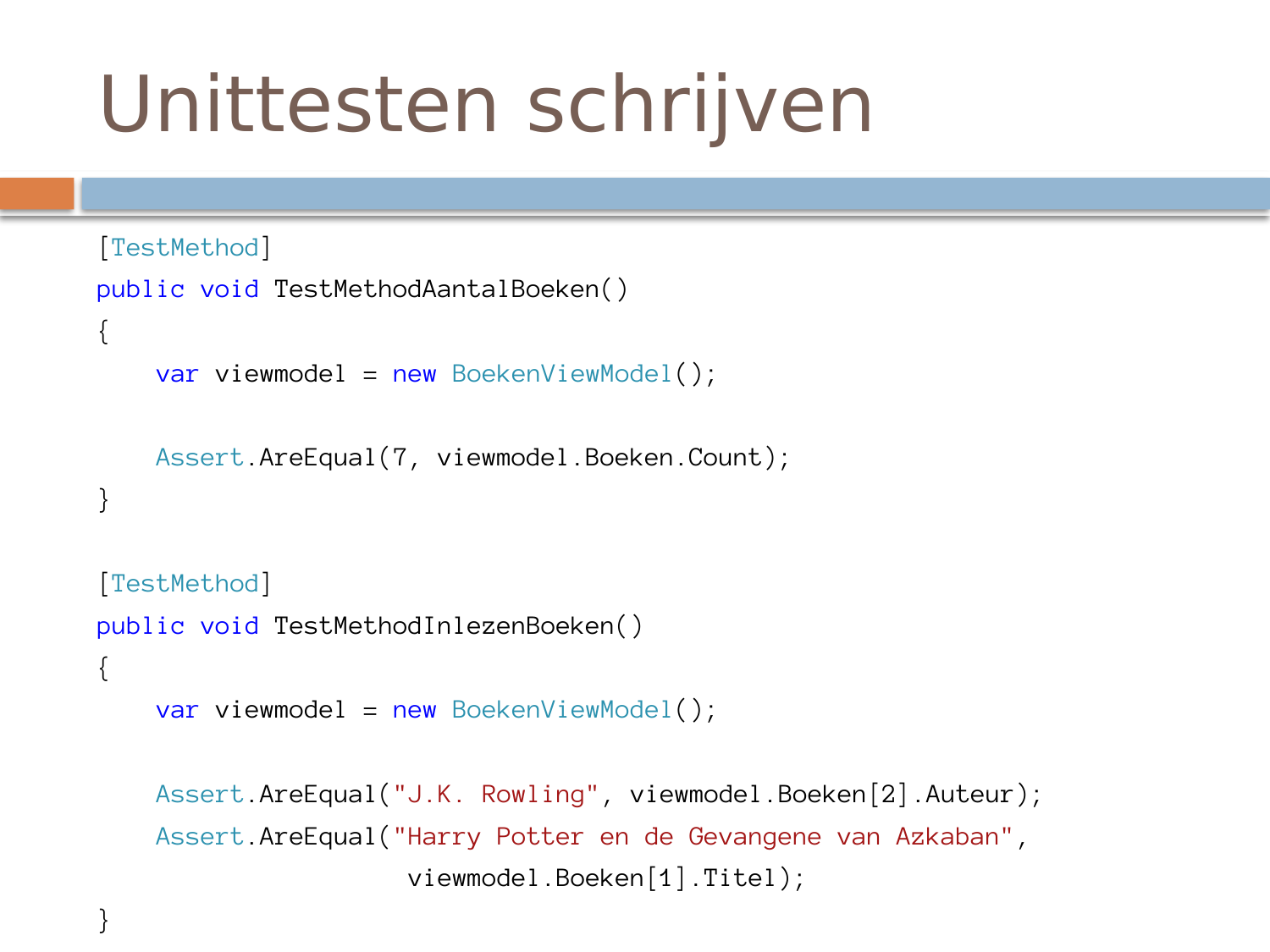

# Unittesten schrijven
[TestMethod]
public void TestMethodAantalBoeken()
{
    var viewmodel = new BoekenViewModel();

    Assert.AreEqual(7, viewmodel.Boeken.Count);
}

[TestMethod]
public void TestMethodInlezenBoeken()
{
    var viewmodel = new BoekenViewModel();

    Assert.AreEqual("J.K. Rowling", viewmodel.Boeken[2].Auteur);
    Assert.AreEqual("Harry Potter en de Gevangene van Azkaban",
                     viewmodel.Boeken[1].Titel);
}